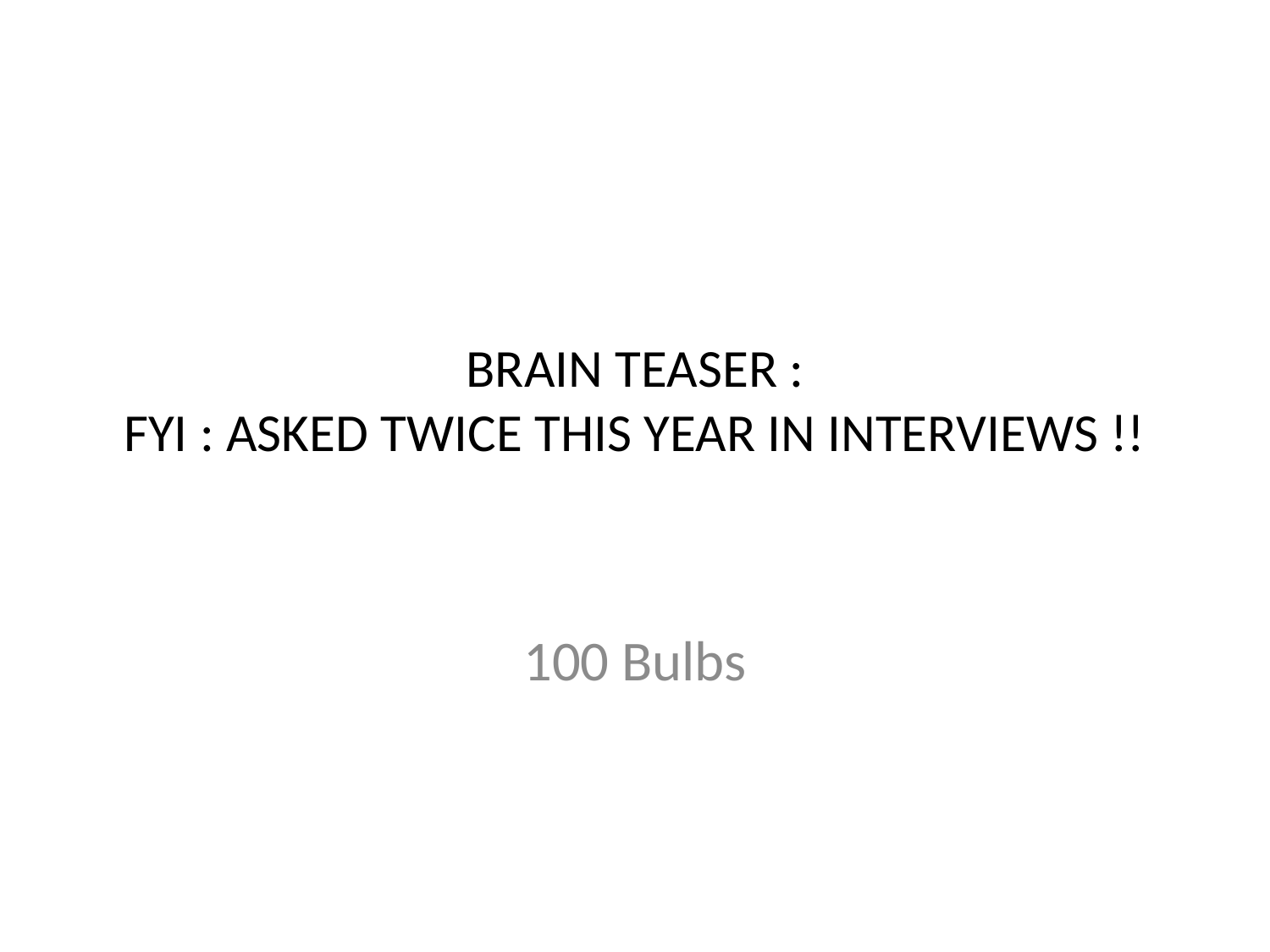

# BRAIN TEASER : FYI : ASKED TWICE THIS YEAR IN INTERVIEWS !!

100 Bulbs